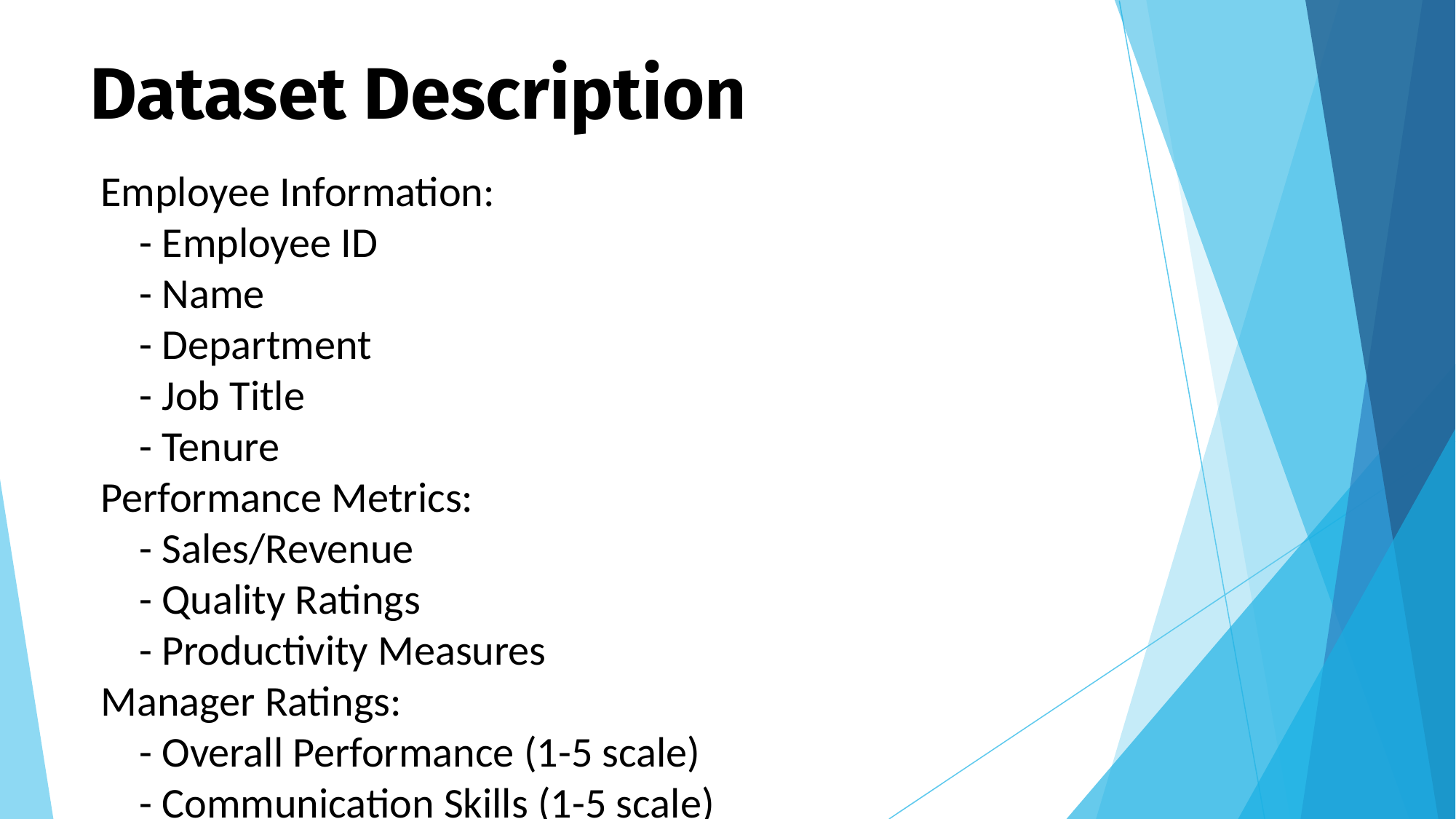

# Dataset Description
Employee Information:
    - Employee ID
    - Name
    - Department
    - Job Title
    - Tenure
Performance Metrics:
    - Sales/Revenue
    - Quality Ratings
    - Productivity Measures
Manager Ratings:
    - Overall Performance (1-5 scale)
    - Communication Skills (1-5 scale)
    - Teamwork and Collaboration (1-5 scales)